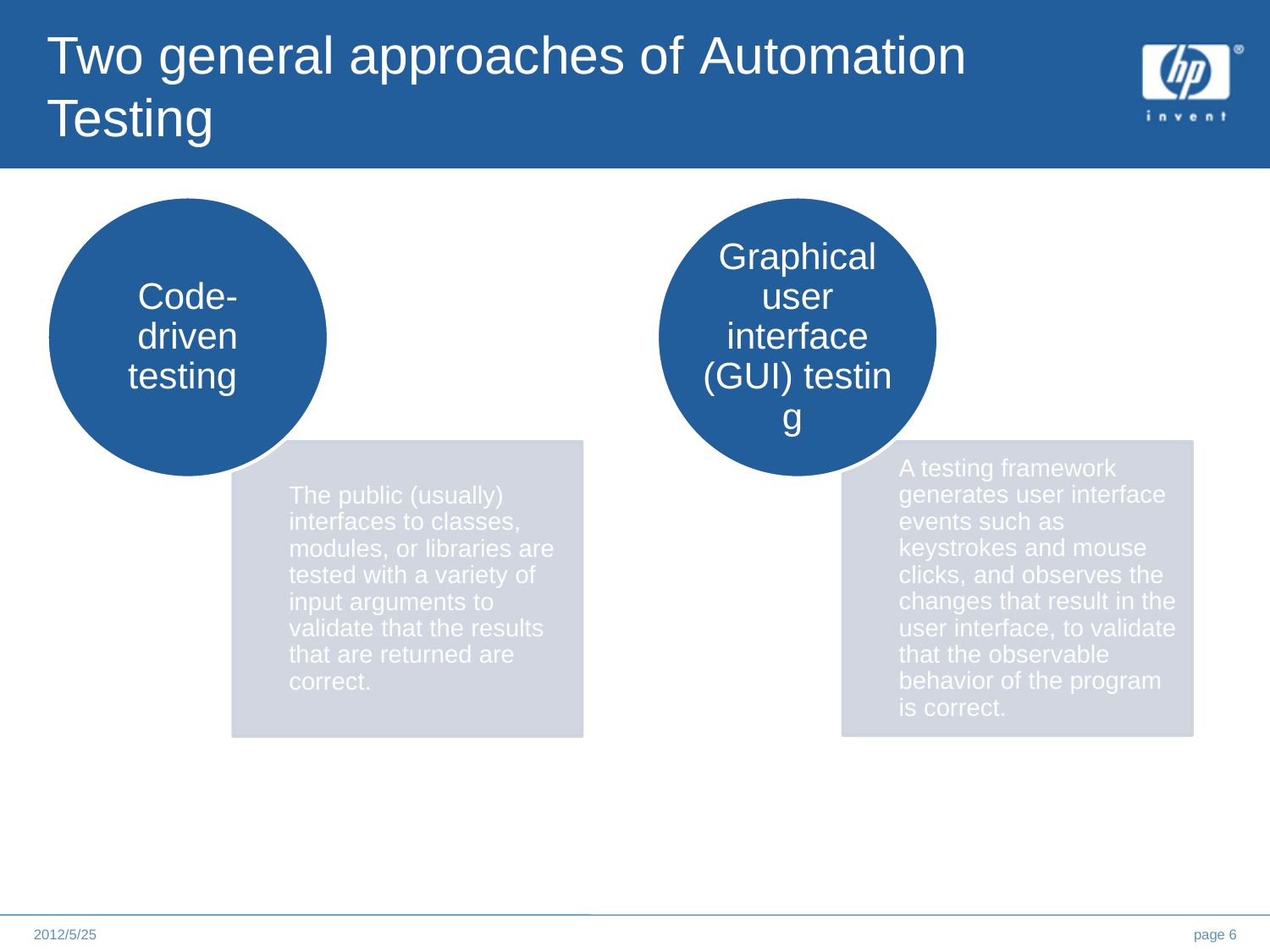

# Two general approaches of Automation Testing

The public (usually) interfaces to classes, modules, or libraries are tested with a variety of input arguments to validate that the results that are returned are correct.
Code-driven testing
A testing framework generates user interface events such as keystrokes and mouse clicks, and observes the changes that result in the user interface, to validate that the observable behavior of the program is correct.
Graphical user interface (GUI) testing
******
2012/5/25
page 6